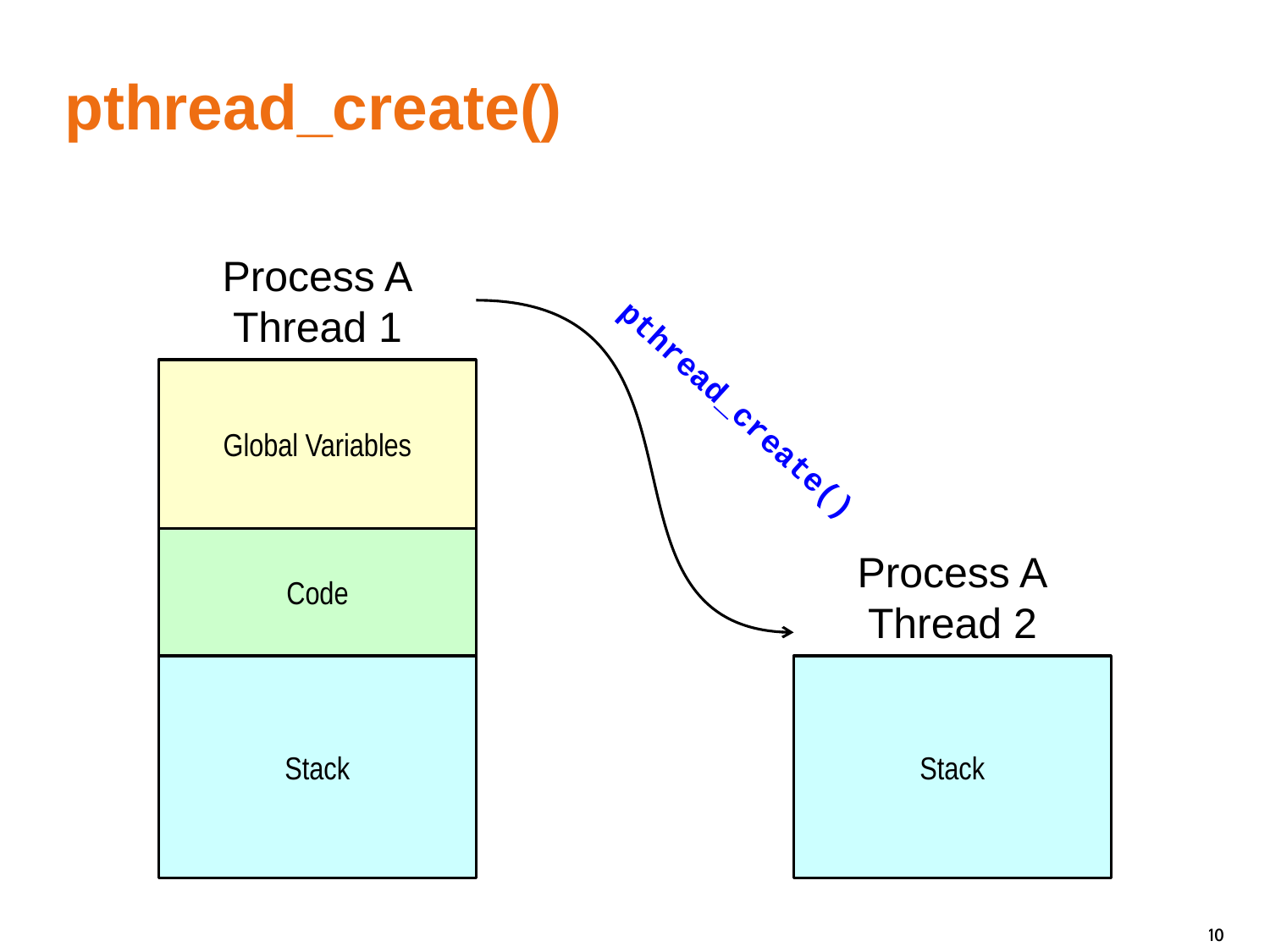

# pthread_create()
Process A
Thread 1
Global Variables
pthread_create()
Code
Process A
Thread 2
Stack
Stack